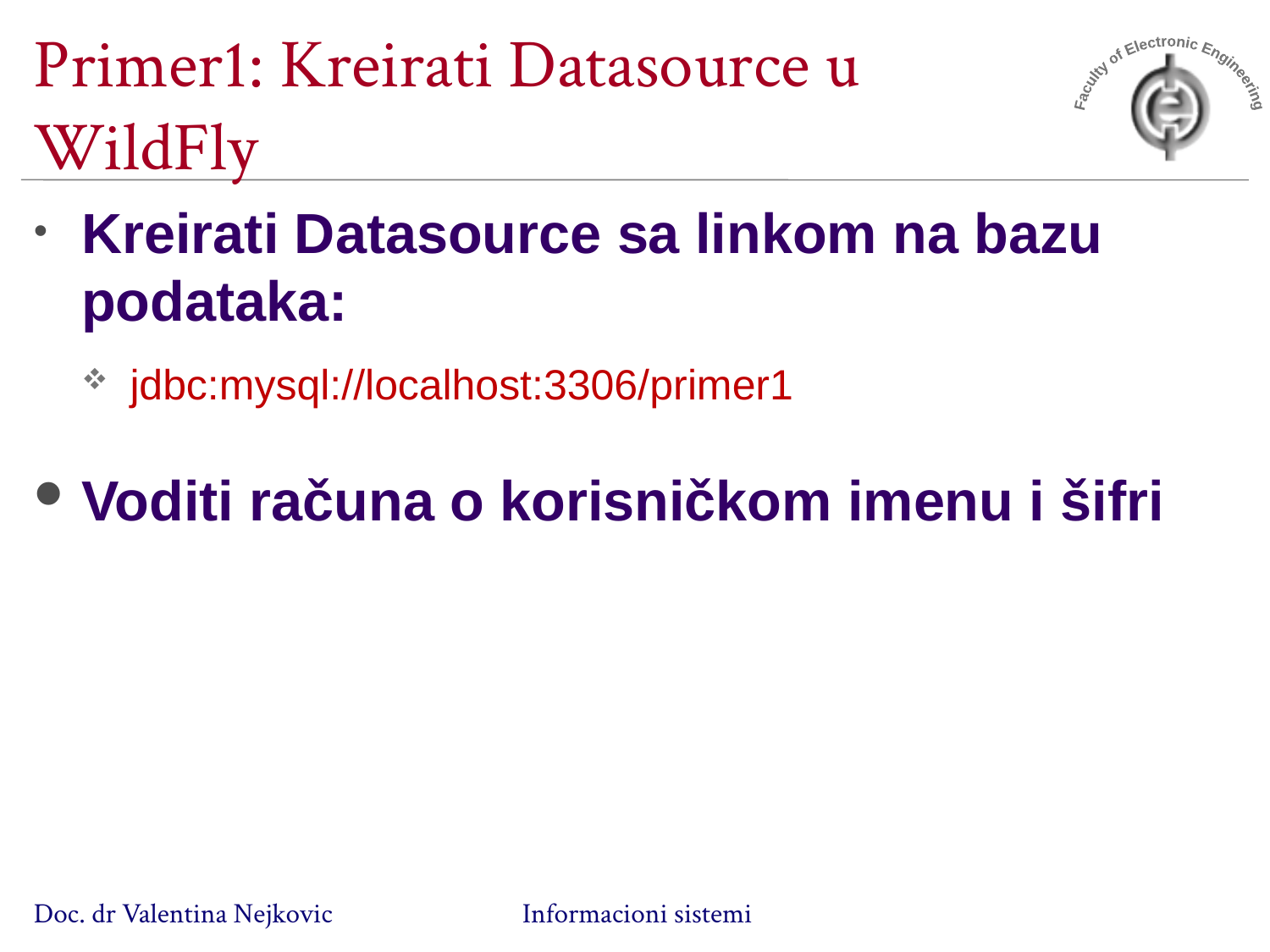

# Primer1: Kreirati Datasource u WildFly
Kreirati Datasource sa linkom na bazu podataka:
jdbc:mysql://localhost:3306/primer1
Voditi računa o korisničkom imenu i šifri
Doc. dr Valentina Nejkovic                              Informacioni sistemi